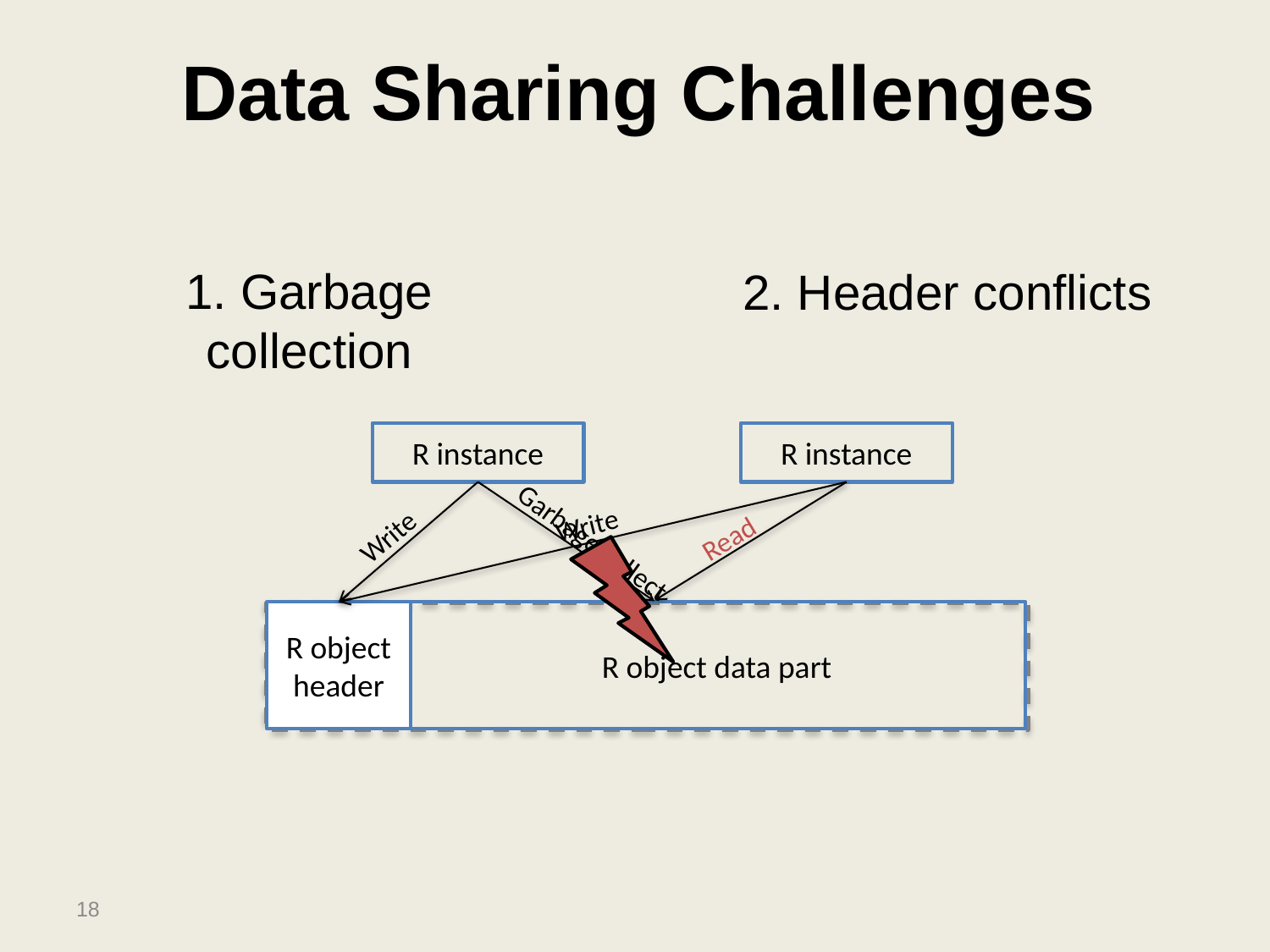

# Data Sharing Challenges
1. Garbage collection

2. Header conflicts
R instance
R instance
Write
Write
Read
Garbage collect

R object data part
R object header
Corrupt header

18